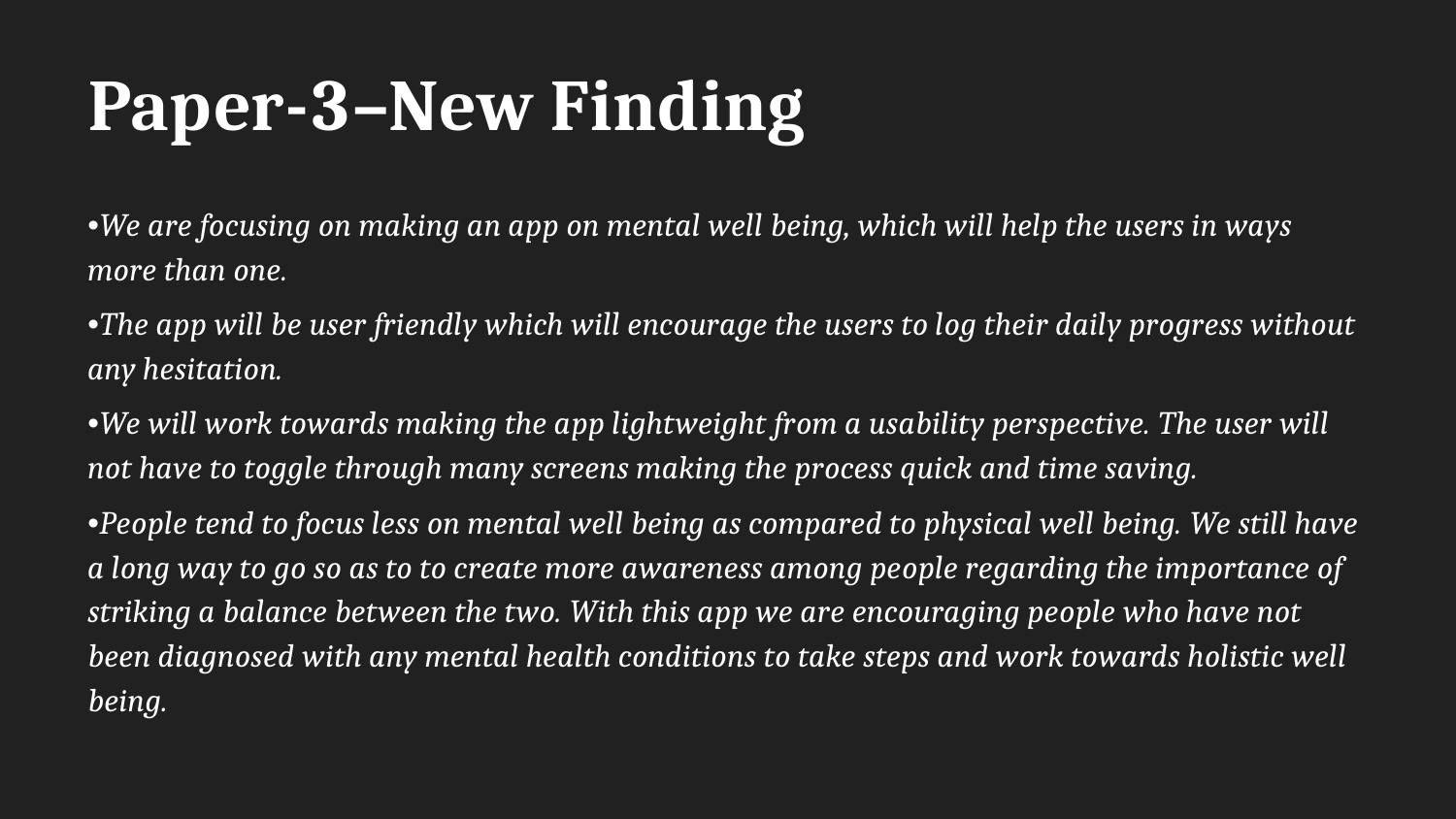

# Paper-3–New Finding
•We are focusing on making an app on mental well being, which will help the users in ways more than one.
•The app will be user friendly which will encourage the users to log their daily progress without any hesitation.
•We will work towards making the app lightweight from a usability perspective. The user will not have to toggle through many screens making the process quick and time saving.
•People tend to focus less on mental well being as compared to physical well being. We still have a long way to go so as to to create more awareness among people regarding the importance of striking a balance between the two. With this app we are encouraging people who have not been diagnosed with any mental health conditions to take steps and work towards holistic well being.